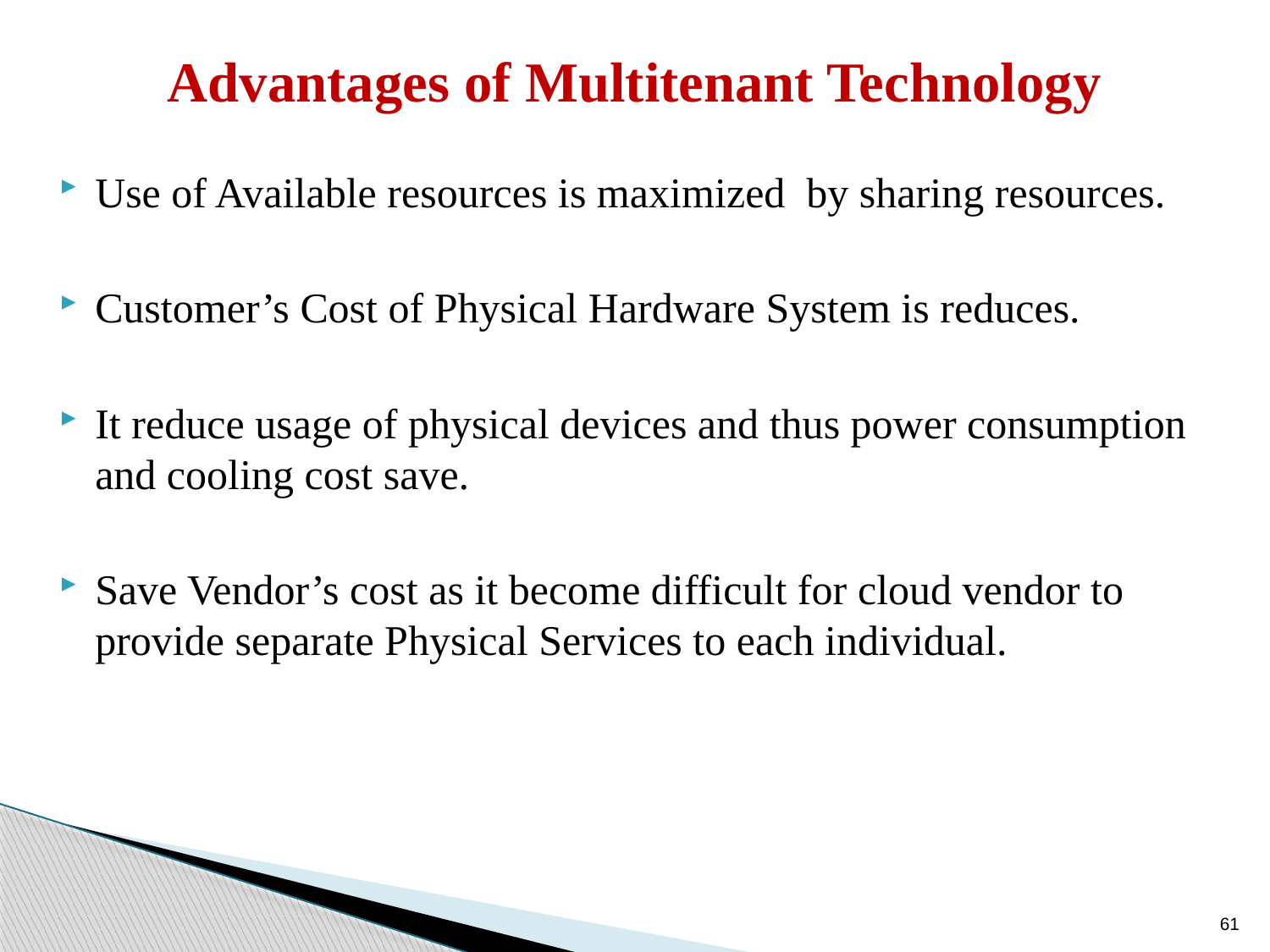

# Advantages of Multitenant Technology
Use of Available resources is maximized  by sharing resources.

Customer’s Cost of Physical Hardware System is reduces.

It reduce usage of physical devices and thus power consumption and cooling cost save.

Save Vendor’s cost as it become difficult for cloud vendor to provide separate Physical Services to each individual.
61